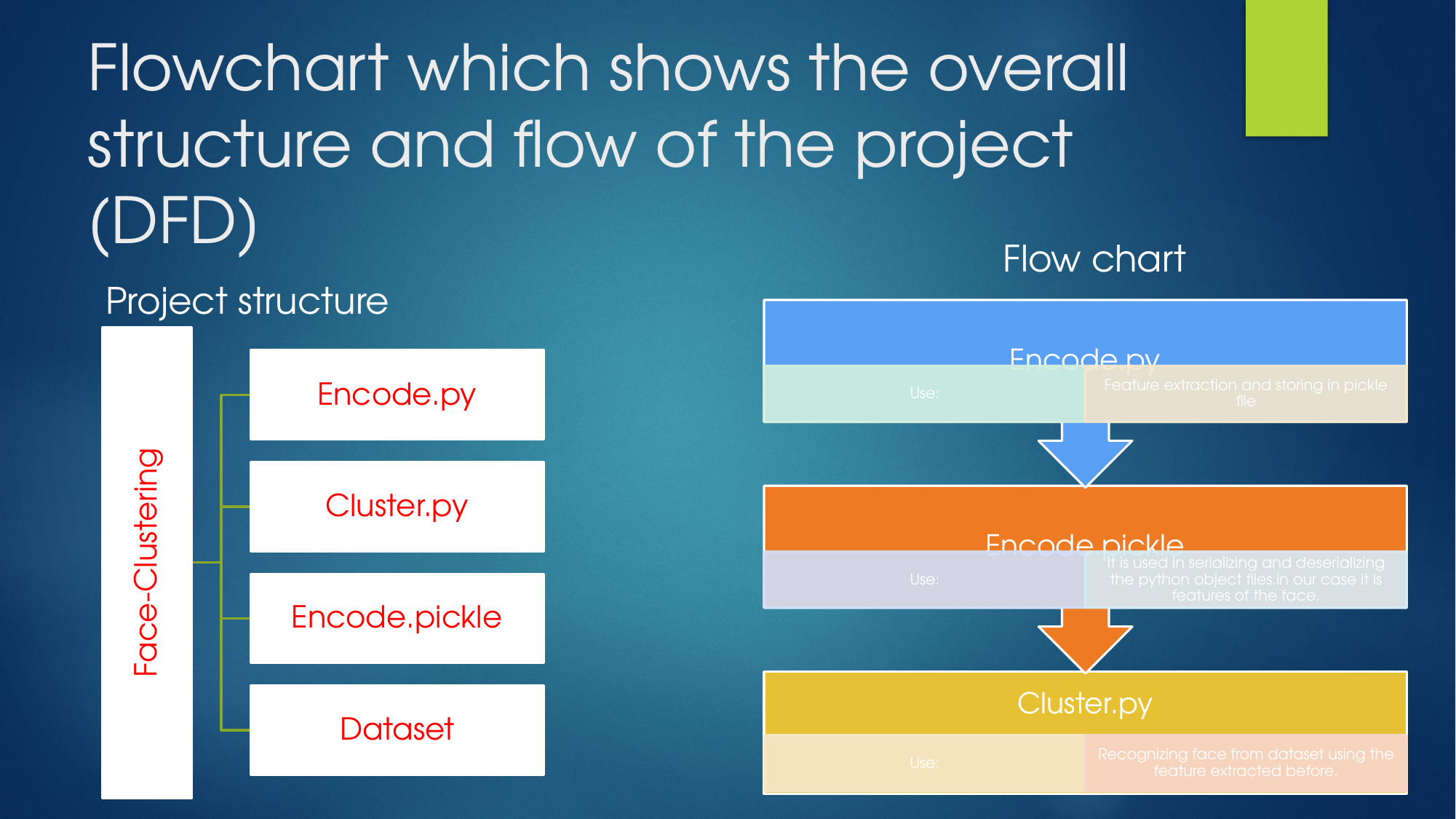

# Flowchart which shows the overall structure and flow of the project (DFD)
Flow chart
Project structure
Cluster.py
Use:
Recognizing face from dataset using the feature extracted before.
Encode.pickle
Use:
It is used in serializing and deserializing the python object files.in our case it is features of the face.
Encode.py
Use:
Feature extraction and storing in pickle file

Face-Clustering
Encode.py
Cluster.py
Encode.pickle
Dataset